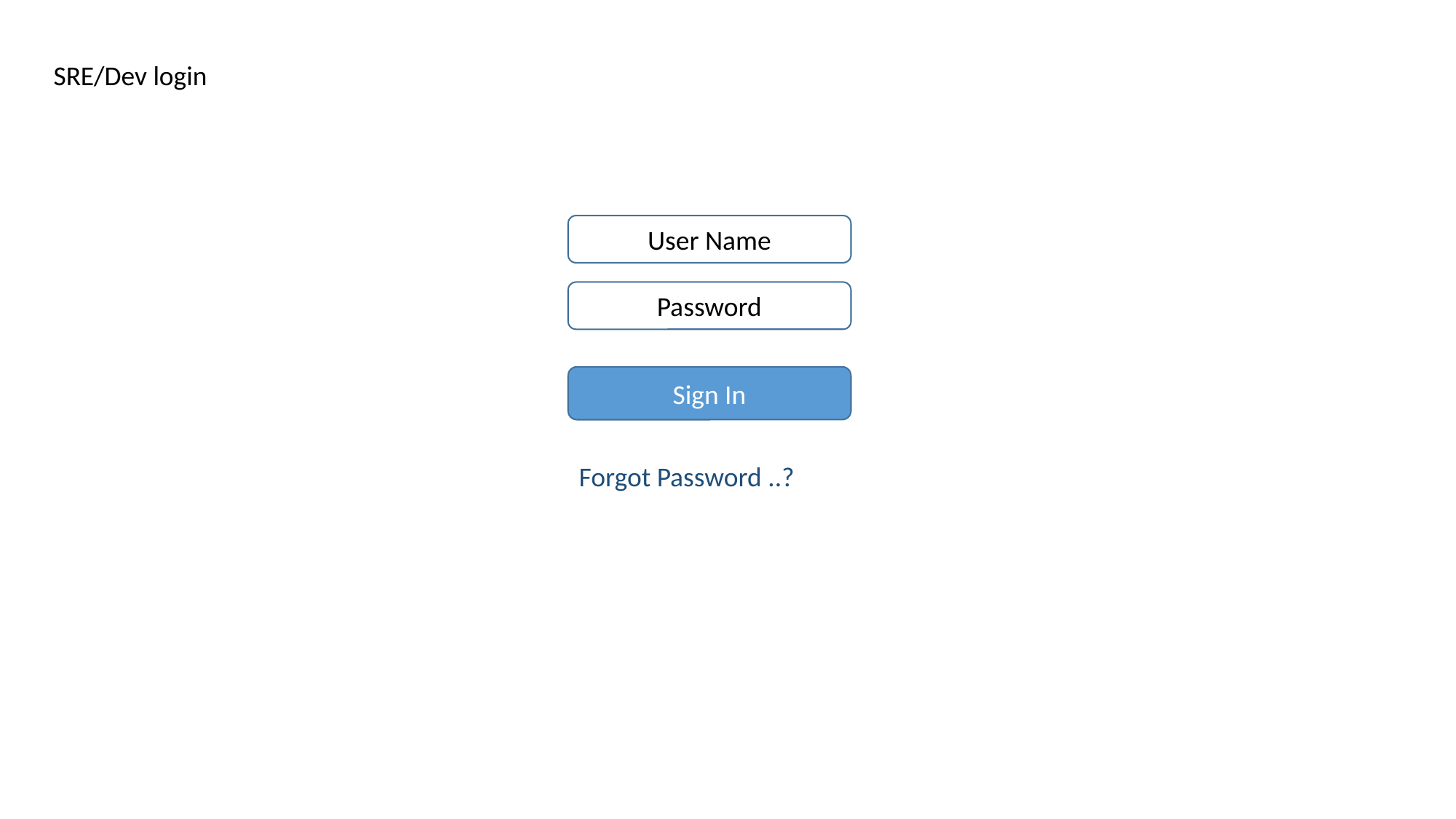

SRE/Dev login
User Name
Password
Sign In
Forgot Password ..?